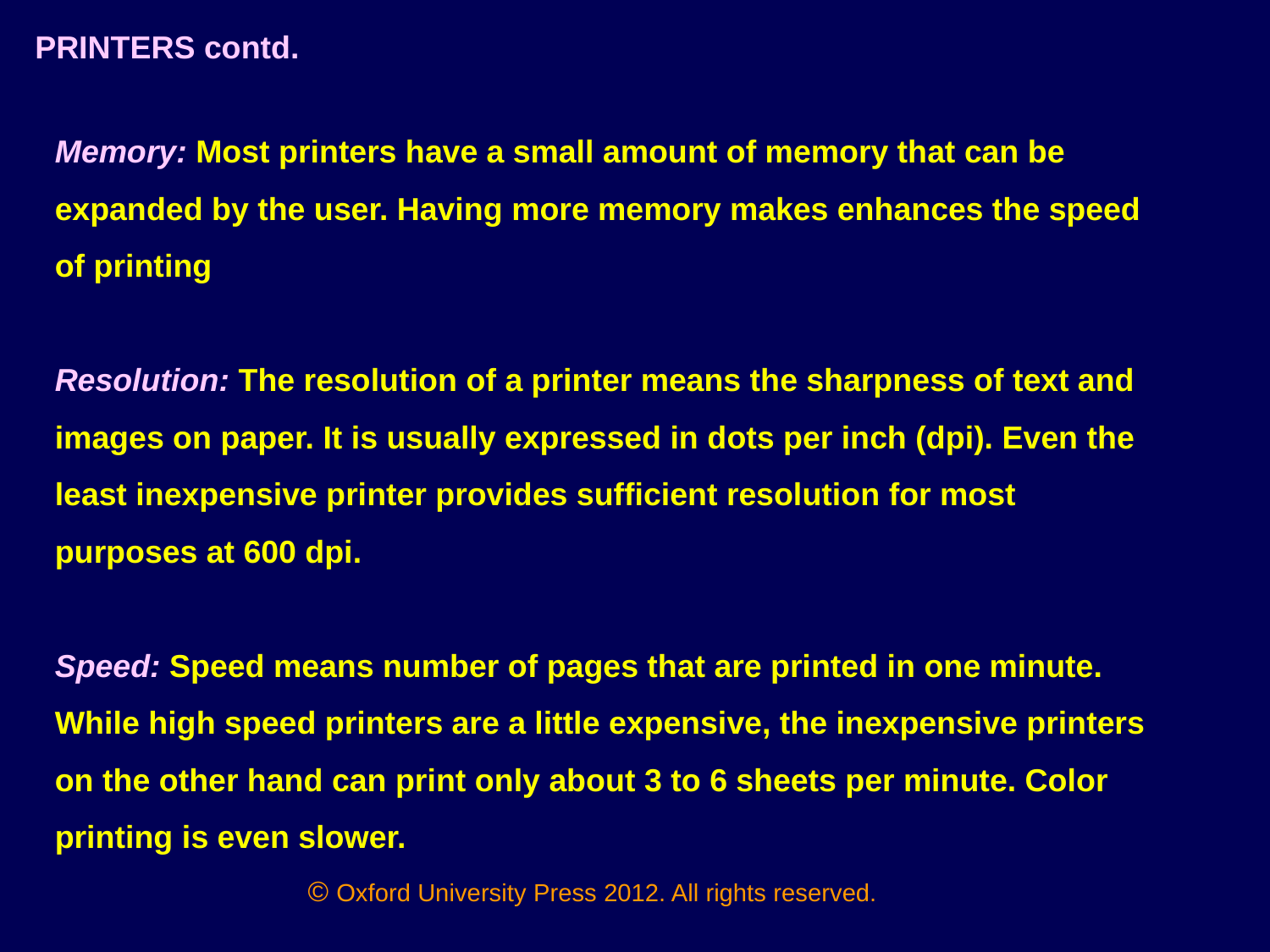

PRINTERS contd.
Memory: Most printers have a small amount of memory that can be expanded by the user. Having more memory makes enhances the speed of printing

Resolution: The resolution of a printer means the sharpness of text and images on paper. It is usually expressed in dots per inch (dpi). Even the least inexpensive printer provides sufficient resolution for most purposes at 600 dpi.

Speed: Speed means number of pages that are printed in one minute. While high speed printers are a little expensive, the inexpensive printers on the other hand can print only about 3 to 6 sheets per minute. Color printing is even slower.